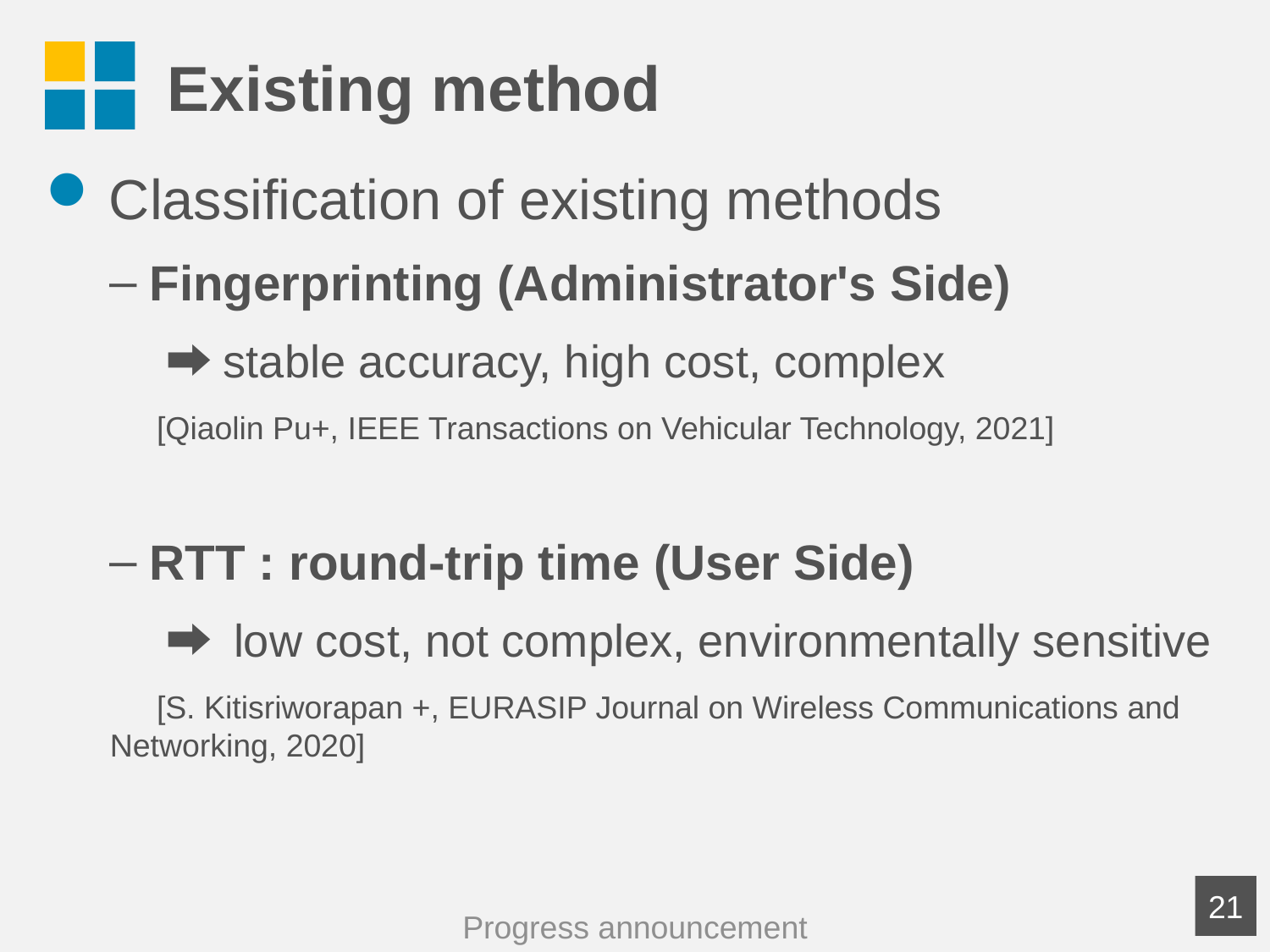

# Existing method
Classification of existing methods
Fingerprinting (Administrator's Side)
　 ➡stable accuracy, high cost, complex
　 [Qiaolin Pu+, IEEE Transactions on Vehicular Technology, 2021]

RTT : round-trip time (User Side)
　 ➡ low cost, not complex, environmentally sensitive
　 [S. Kitisriworapan +, EURASIP Journal on Wireless Communications and Networking, 2020]
21
Progress announcement